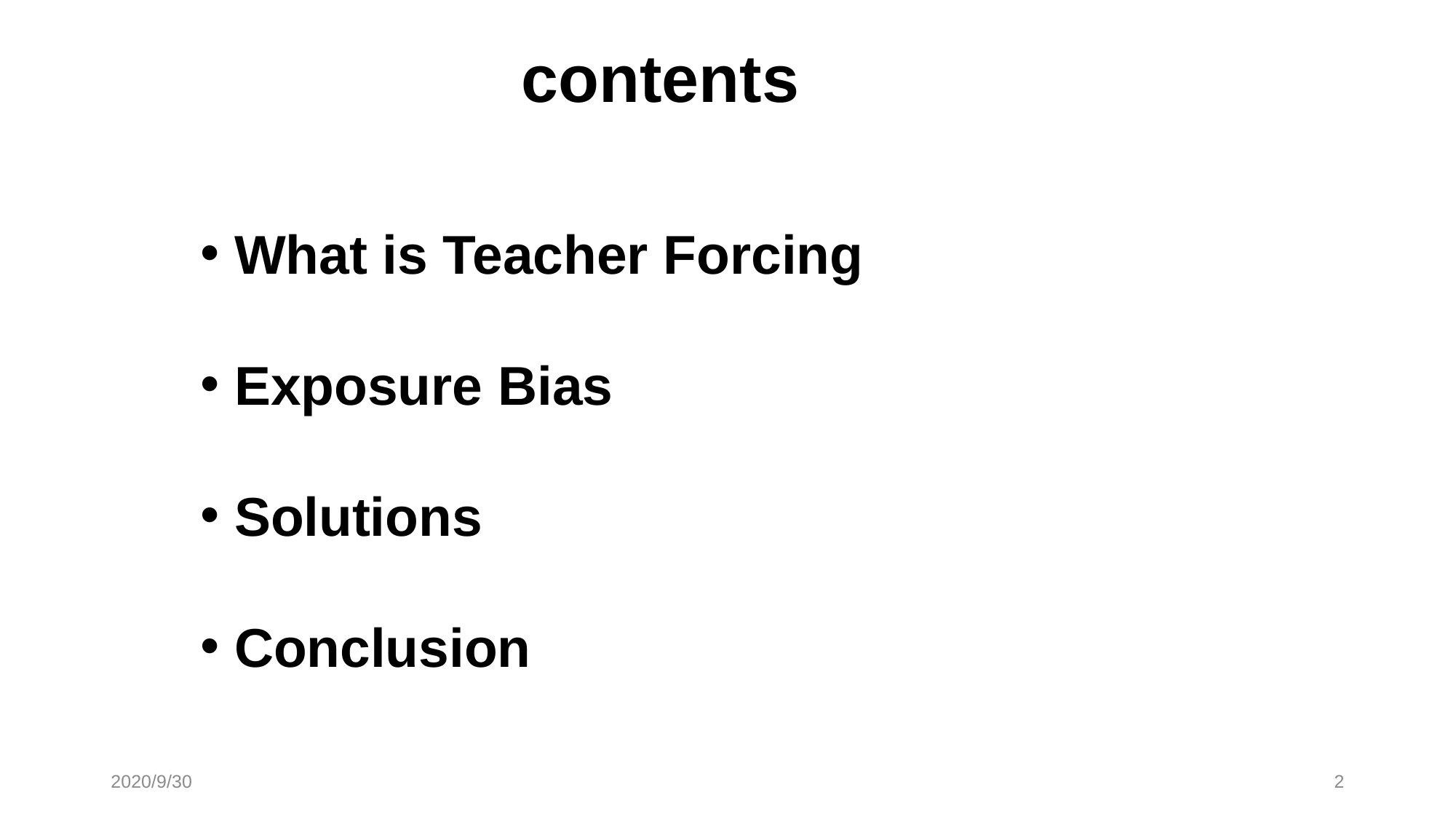

contents
What is Teacher Forcing
Exposure Bias
Solutions
Conclusion
2020/9/30
2